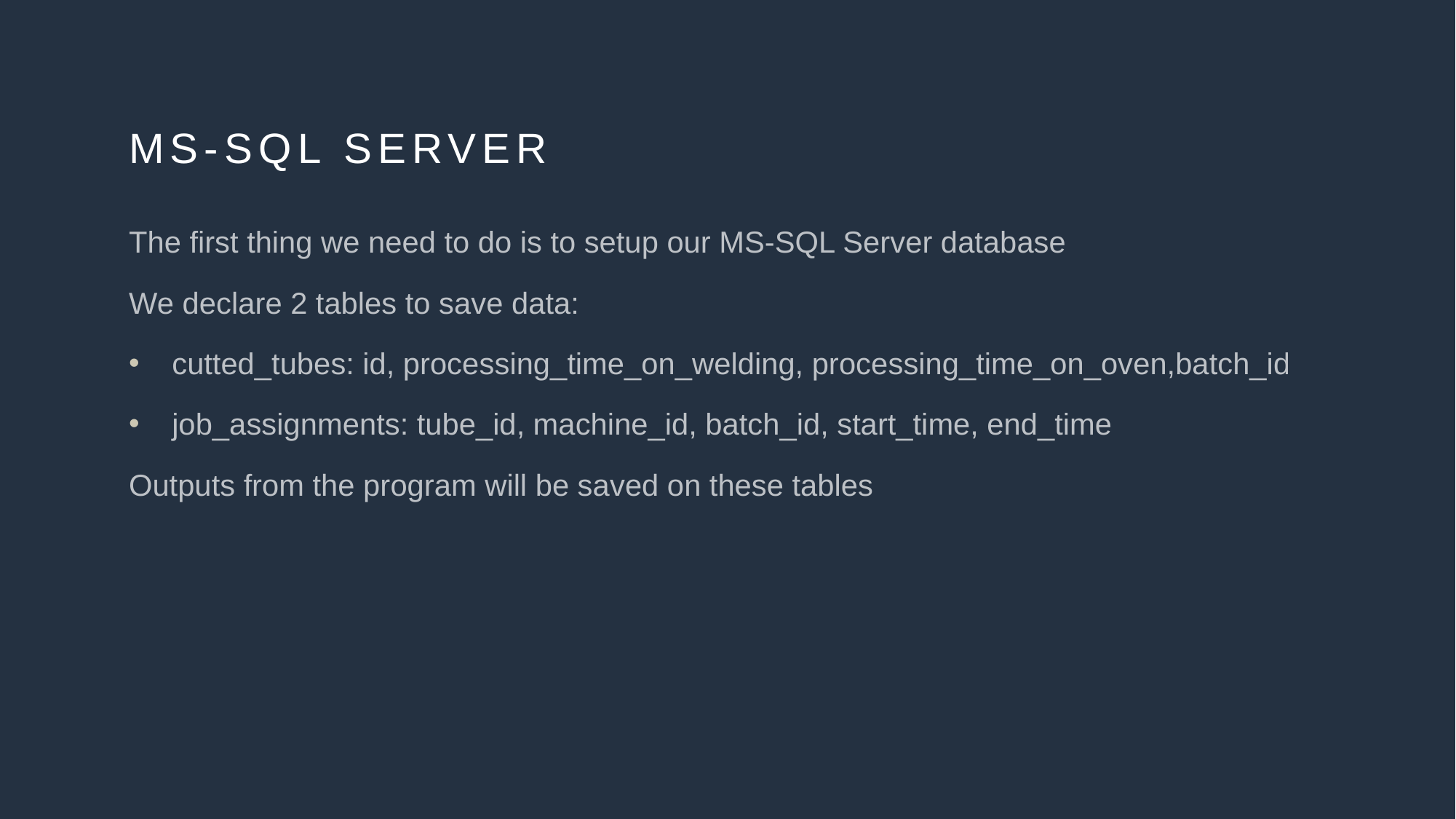

# MS-SQL Server
The first thing we need to do is to setup our MS-SQL Server database
We declare 2 tables to save data:
cutted_tubes: id, processing_time_on_welding, processing_time_on_oven,batch_id
job_assignments: tube_id, machine_id, batch_id, start_time, end_time
Outputs from the program will be saved on these tables